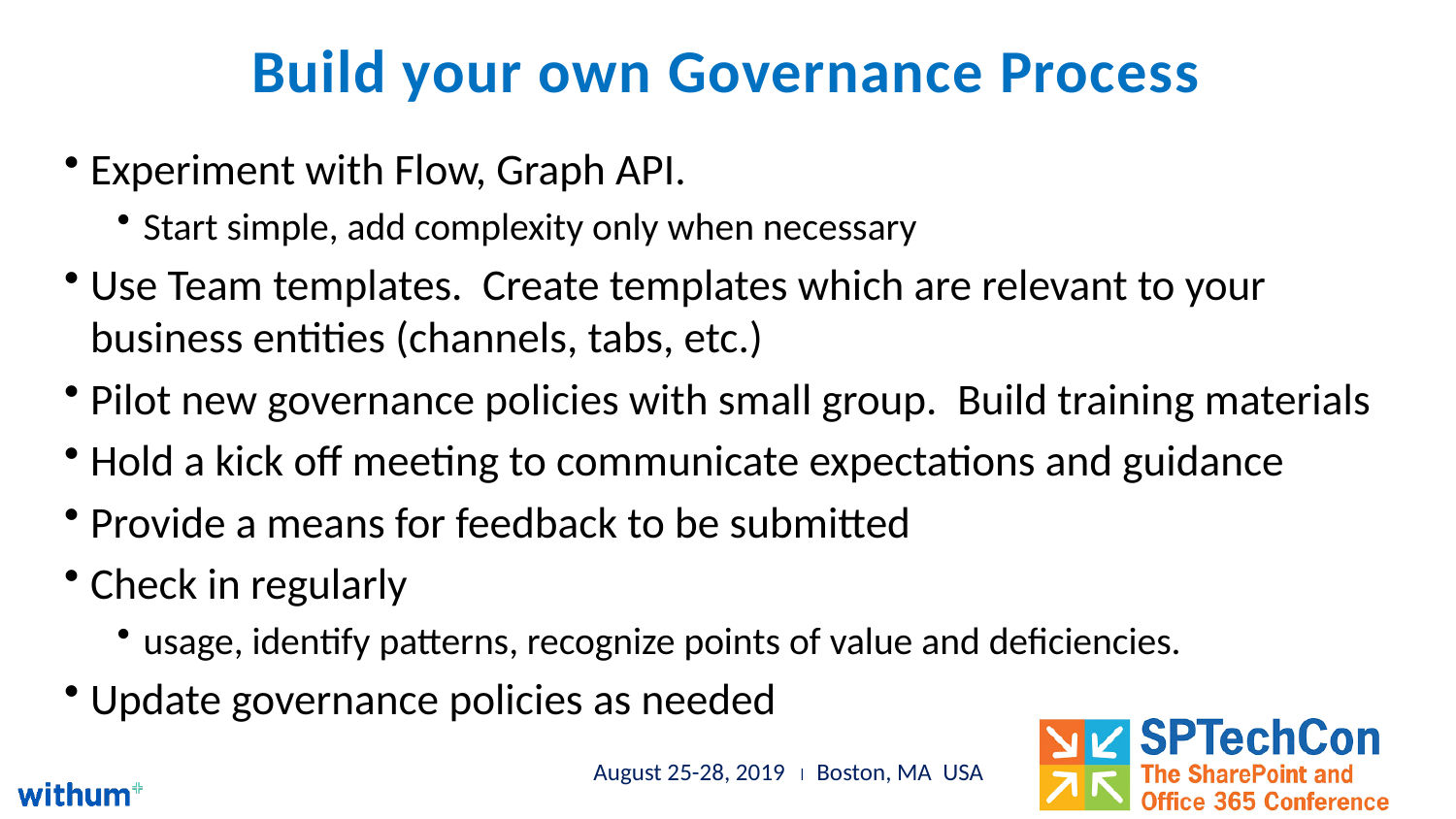

# Build your own Governance Process
Experiment with Flow, Graph API.
Start simple, add complexity only when necessary
Use Team templates.  Create templates which are relevant to your business entities (channels, tabs, etc.)
Pilot new governance policies with small group.  Build training materials
Hold a kick off meeting to communicate expectations and guidance
Provide a means for feedback to be submitted
Check in regularly
usage, identify patterns, recognize points of value and deficiencies.
Update governance policies as needed